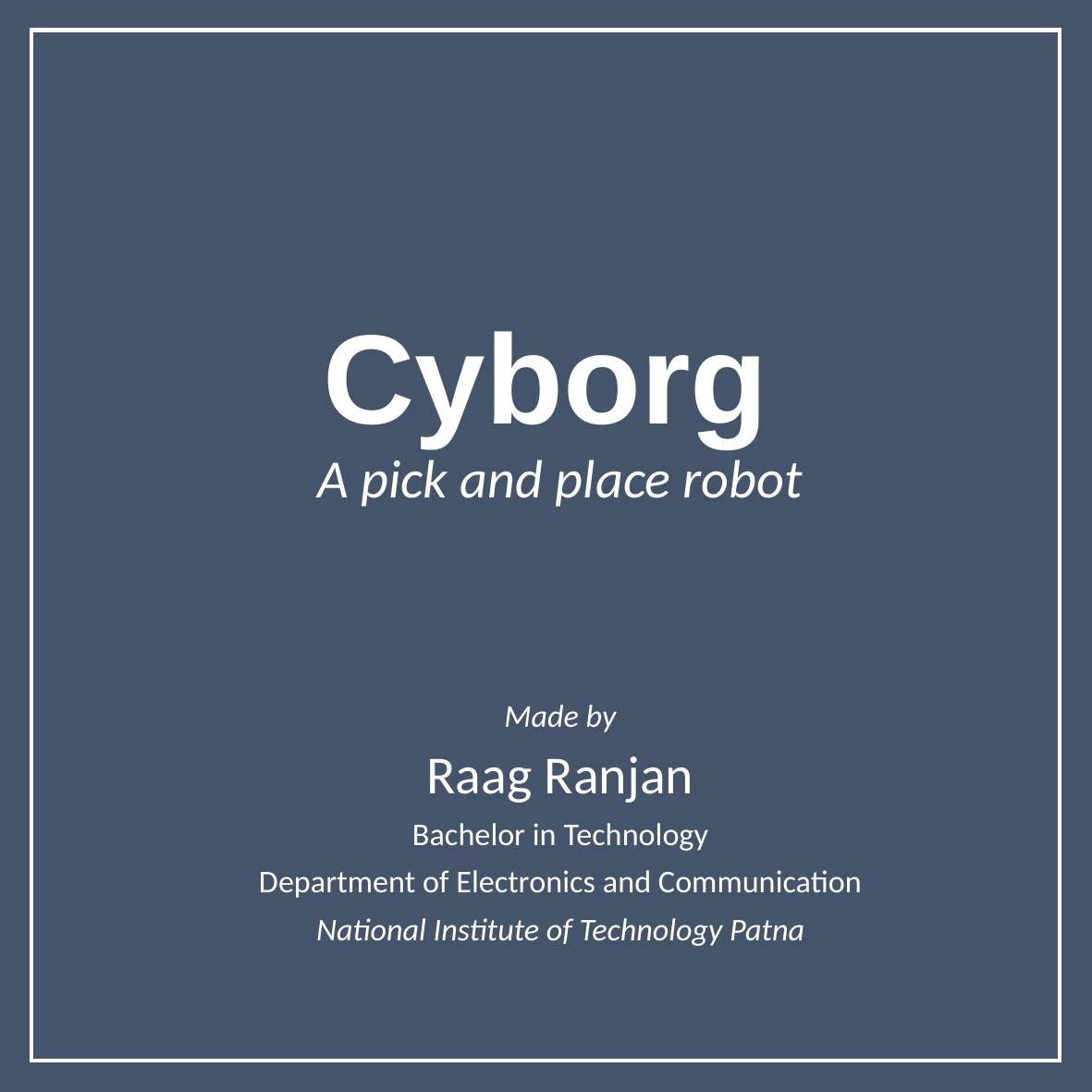

# Cyborg
A pick and place robot
Made by
Raag Ranjan
Bachelor in Technology
Department of Electronics and Communication
National Institute of Technology Patna